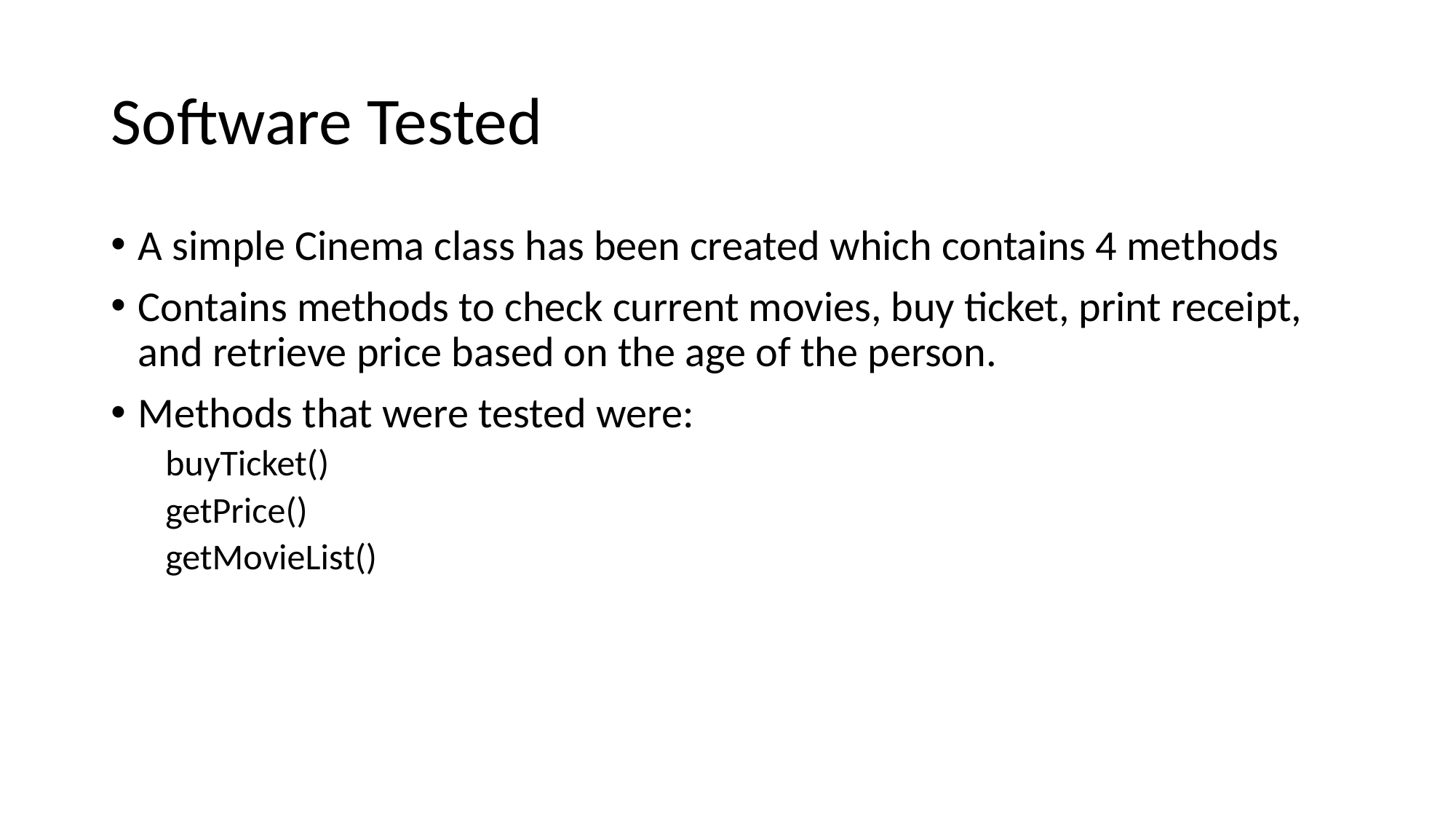

# Software Tested
A simple Cinema class has been created which contains 4 methods
Contains methods to check current movies, buy ticket, print receipt, and retrieve price based on the age of the person.
Methods that were tested were:
buyTicket()
getPrice()
getMovieList()